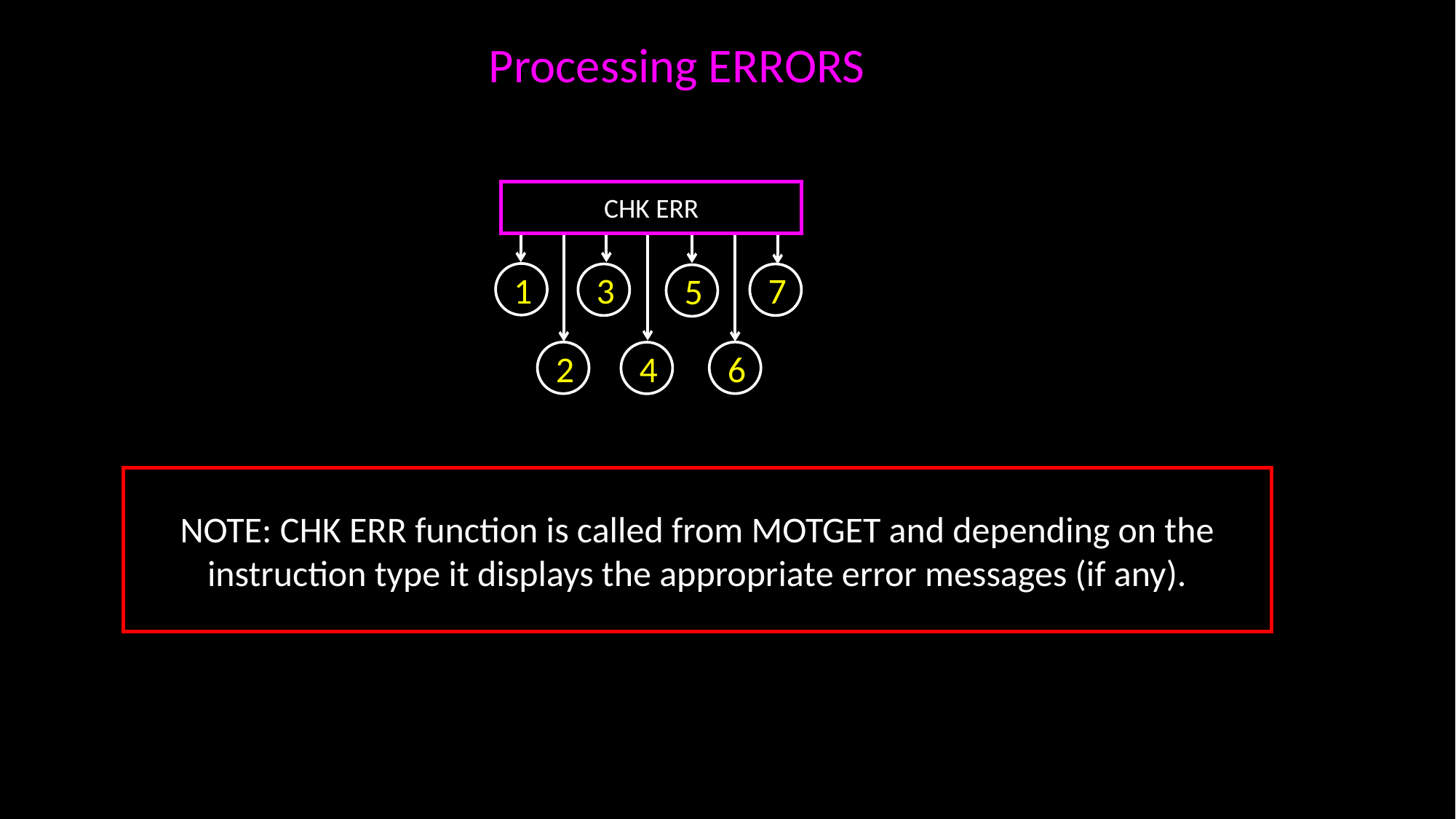

Processing ERRORS
CHK ERR
1
3
7
5
6
2
4
NOTE: CHK ERR function is called from MOTGET and depending on the instruction type it displays the appropriate error messages (if any).